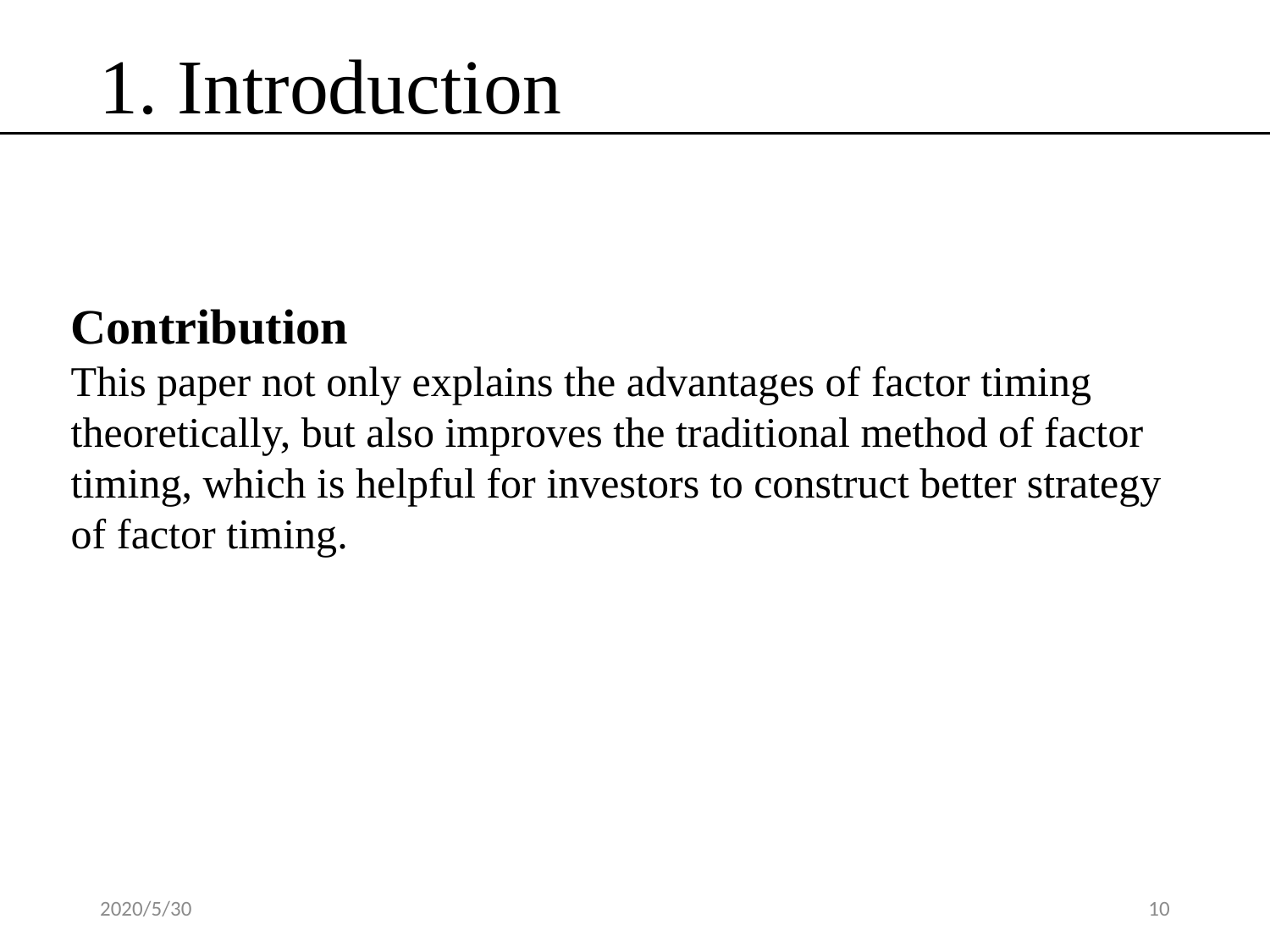

1. Introduction
Contribution
This paper not only explains the advantages of factor timing theoretically, but also improves the traditional method of factor timing, which is helpful for investors to construct better strategy of factor timing.
2020/5/30
10